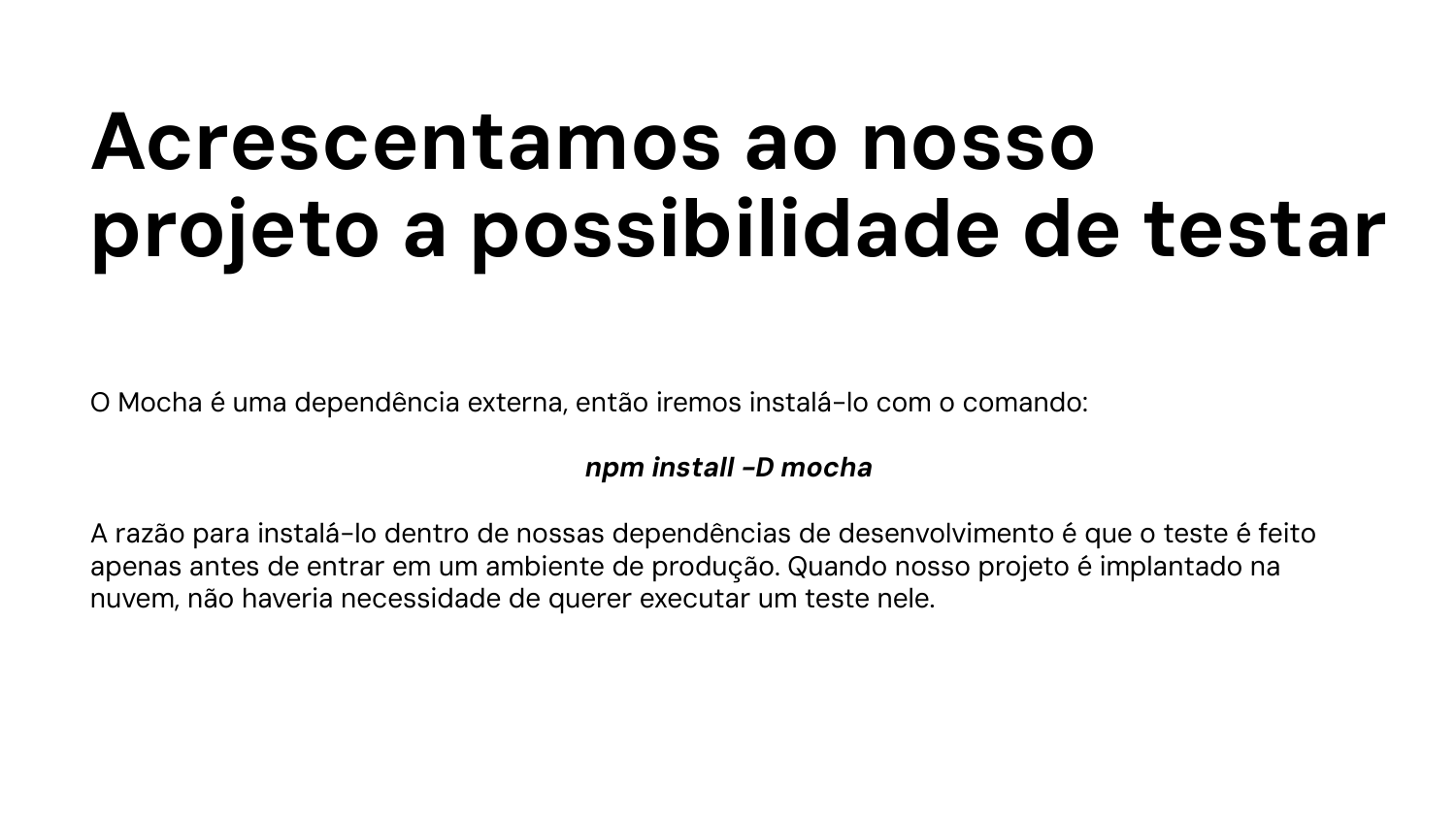

Acrescentamos ao nosso projeto a possibilidade de testar
O Mocha é uma dependência externa, então iremos instalá-lo com o comando:

npm install -D mocha

A razão para instalá-lo dentro de nossas dependências de desenvolvimento é que o teste é feito apenas antes de entrar em um ambiente de produção. Quando nosso projeto é implantado na nuvem, não haveria necessidade de querer executar um teste nele.